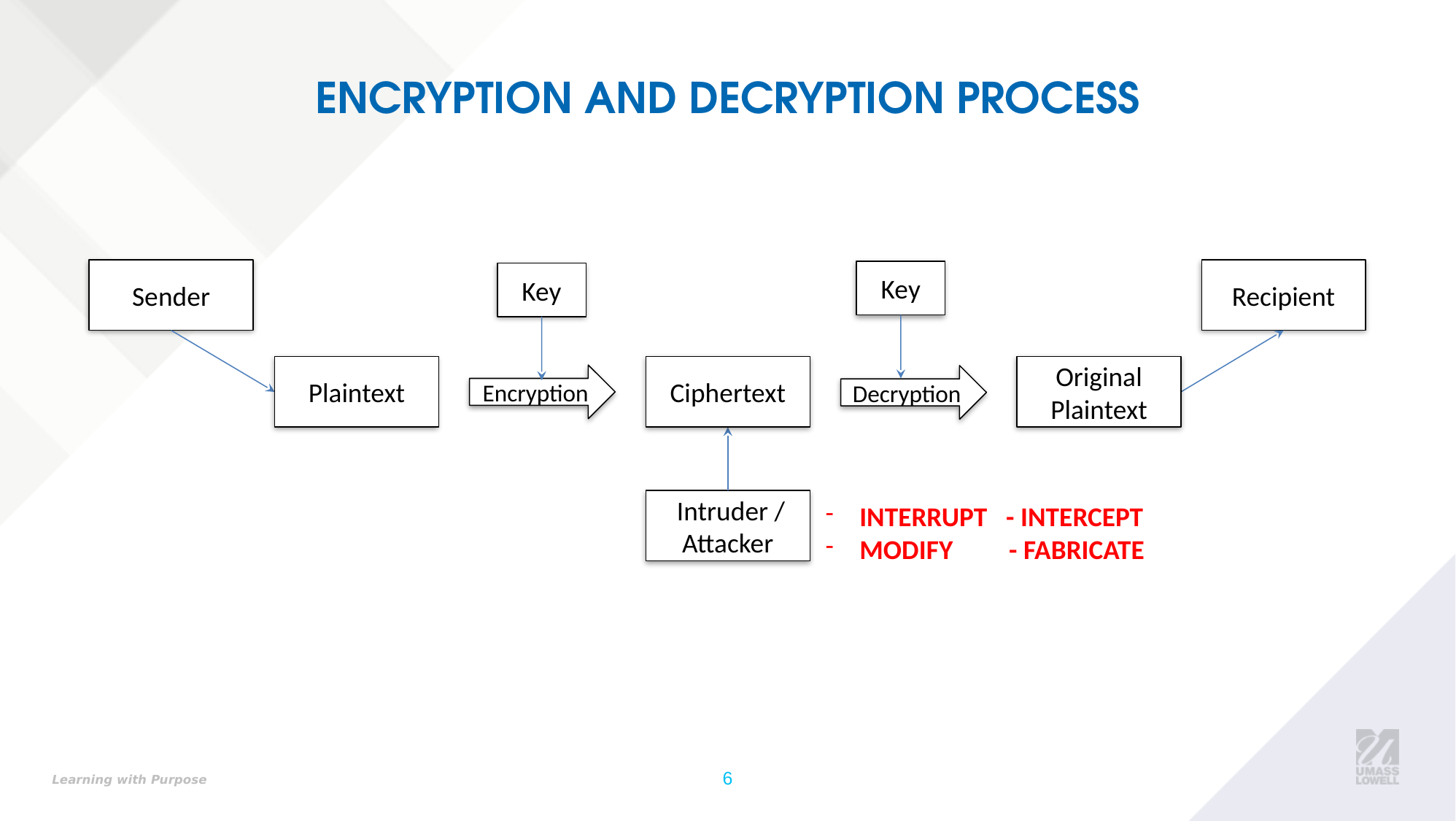

# ENCRYPTION AND DECRYPTION PROCESS
Sender
Recipient
Key
Key
Plaintext
Ciphertext
Original Plaintext
Encryption
Decryption
 Intruder / Attacker
INTERRUPT   - INTERCEPT
MODIFY         - FABRICATE
6